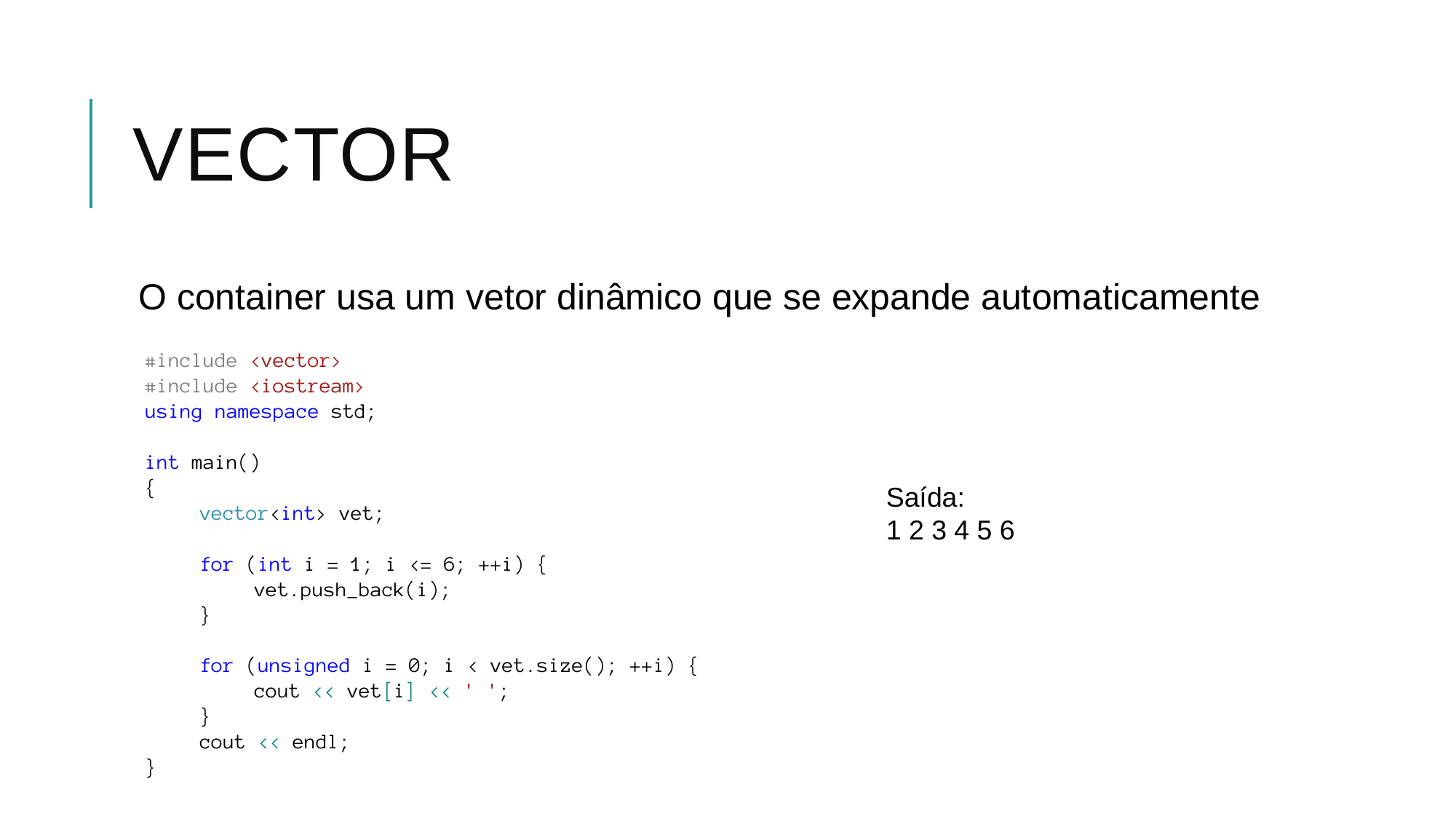

# VeCtor
O container usa um vetor dinâmico que se expande automaticamente
#include <vector>
#include <iostream>
using namespace std;

int main()
{
vector<int> vet;

for (int i = 1; i <= 6; ++i) {
vet.push_back(i);
}

for (unsigned i = 0; i < vet.size(); ++i) {
cout << vet[i] << ' ';
}
cout << endl;
}
Saída:
1 2 3 4 5 6